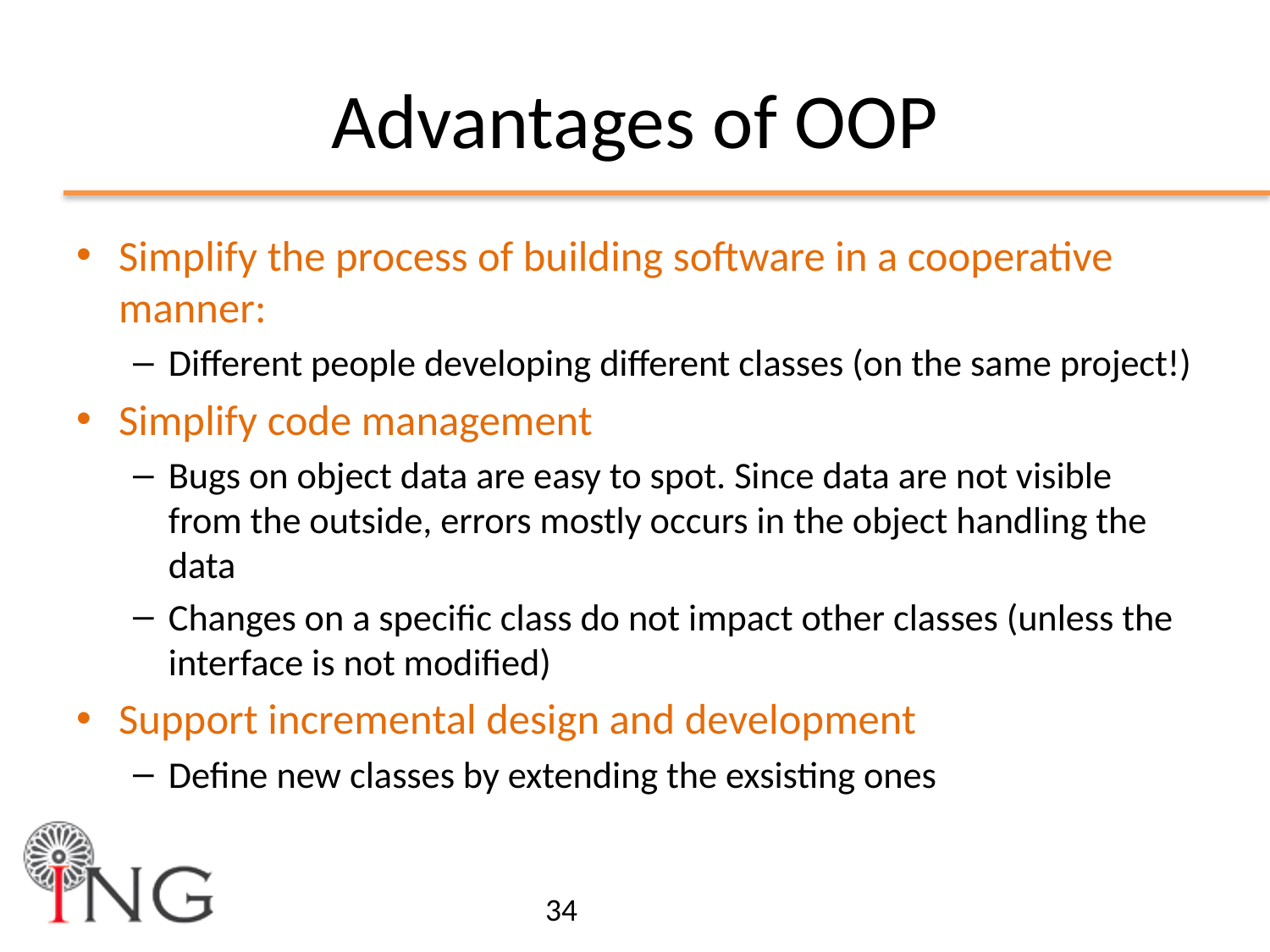

# Advantages of OOP
Simplify the process of building software in a cooperative manner:
Different people developing different classes (on the same project!)
Simplify code management
Bugs on object data are easy to spot. Since data are not visible from the outside, errors mostly occurs in the object handling the data
Changes on a specific class do not impact other classes (unless the interface is not modified)
Support incremental design and development
Define new classes by extending the exsisting ones

34